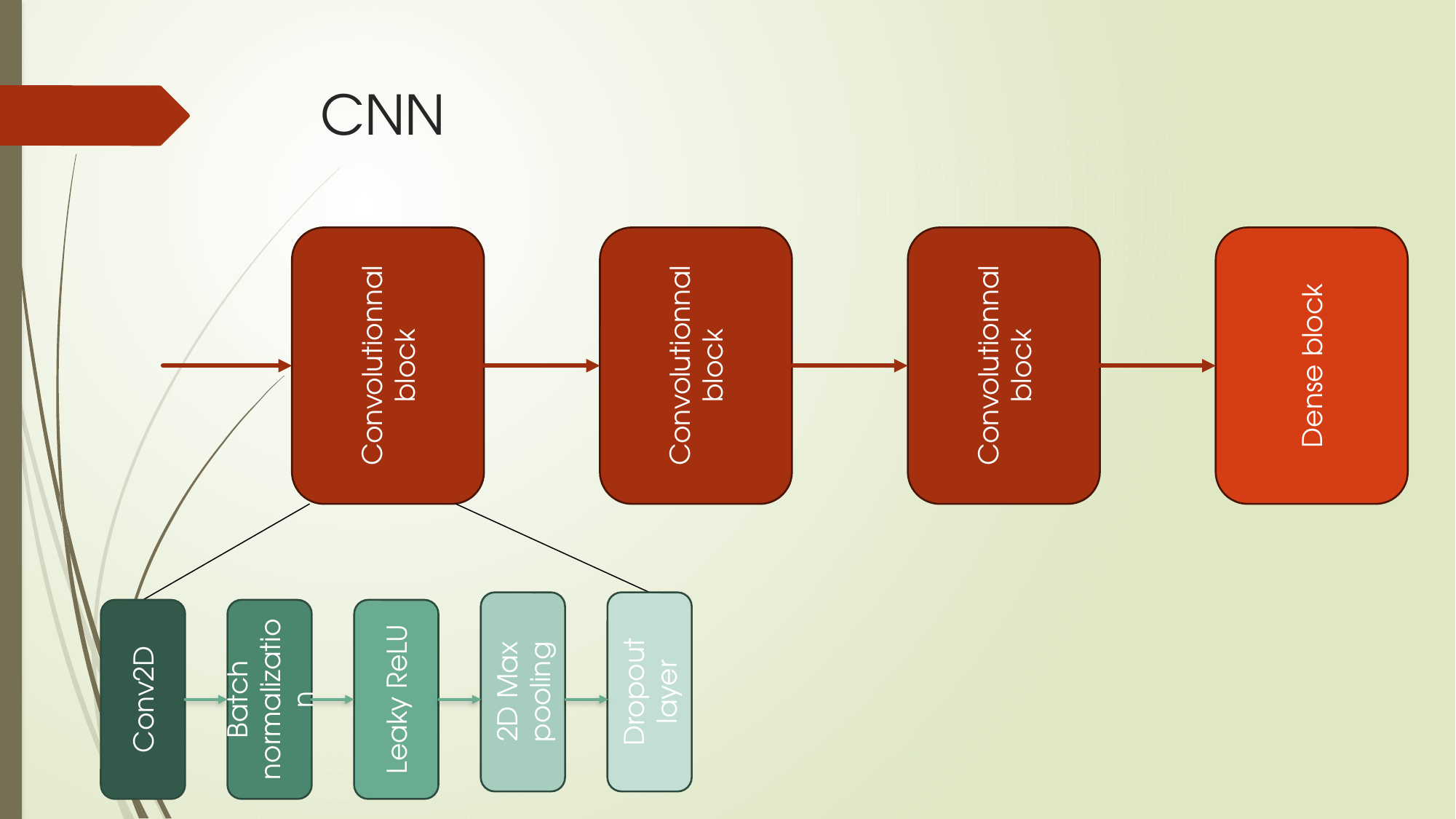

# CNN
Convolutionnal block
Convolutionnal block
Convolutionnal block
Dense block
2D Max pooling
Dropout layer
Conv2D
Batch normalization
Leaky ReLU